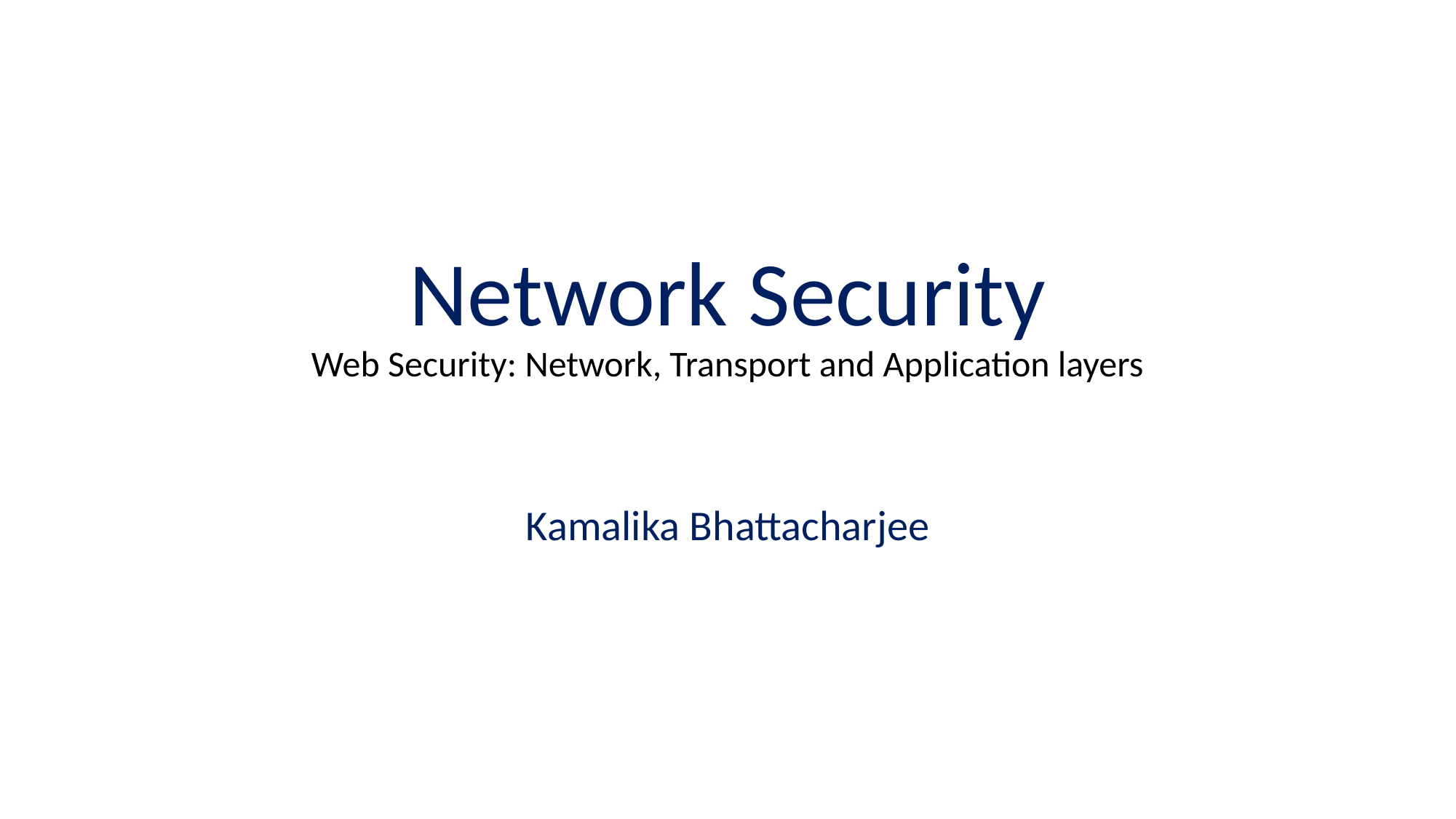

# Network Security Web Security: Network, Transport and Application layers

Kamalika Bhattacharjee